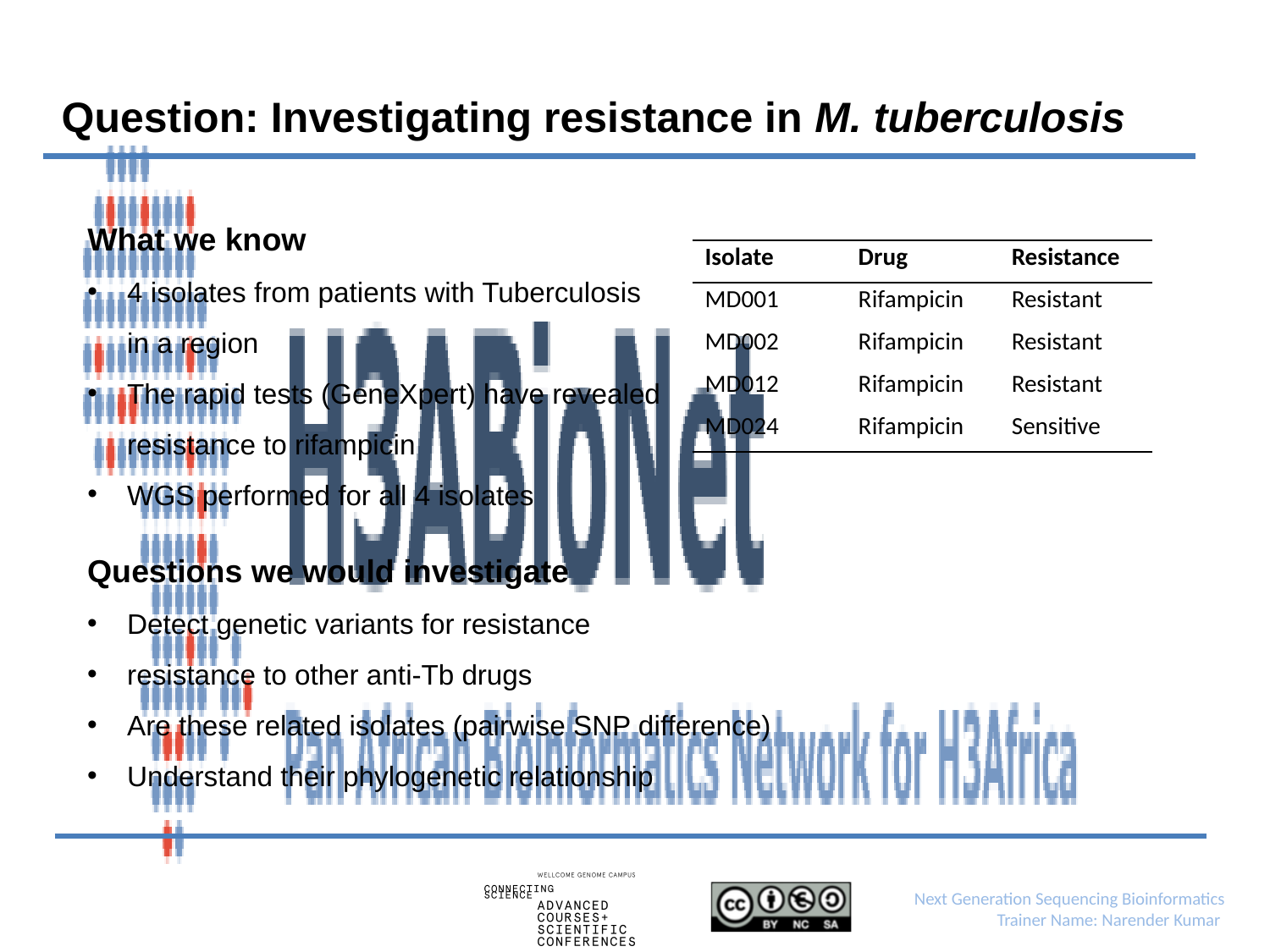

# Question: Investigating resistance in M. tuberculosis
What we know
4 isolates from patients with Tuberculosis in a region
The rapid tests (GeneXpert) have revealed resistance to rifampicin
WGS performed for all 4 isolates
| Isolate | Drug | Resistance |
| --- | --- | --- |
| MD001 | Rifampicin | Resistant |
| MD002 | Rifampicin | Resistant |
| MD012 | Rifampicin | Resistant |
| MD024 | Rifampicin | Sensitive |
Questions we would investigate
Detect genetic variants for resistance
resistance to other anti-Tb drugs
Are these related isolates (pairwise SNP difference)
Understand their phylogenetic relationship
Next Generation Sequencing Bioinformatics
Trainer Name: Narender Kumar